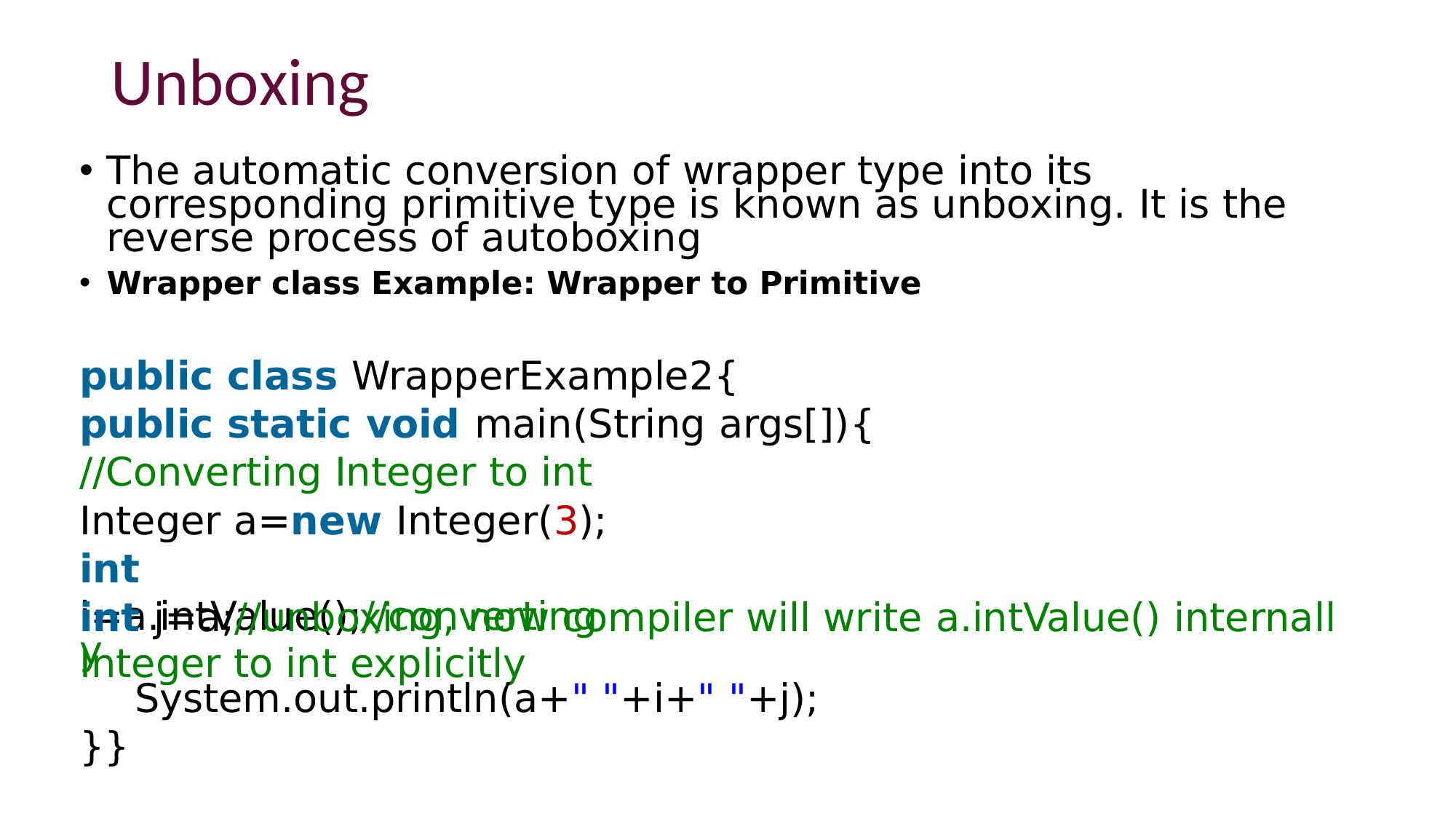

# Unboxing
The automatic conversion of wrapper type into its
corresponding primitive type is known as unboxing. It is the
reverse process of autoboxing
Wrapper class Example: Wrapper to Primitive
public class WrapperExample2{
public static void main(String args[]){
//Converting Integer to int  Integer a=new Integer(3);
int i=a.intValue();//converting Integer to int explicitly
int j=a;//unboxing, now compiler will write a.intValue() internall
y
System.out.println(a+" "+i+" "+j);
}}